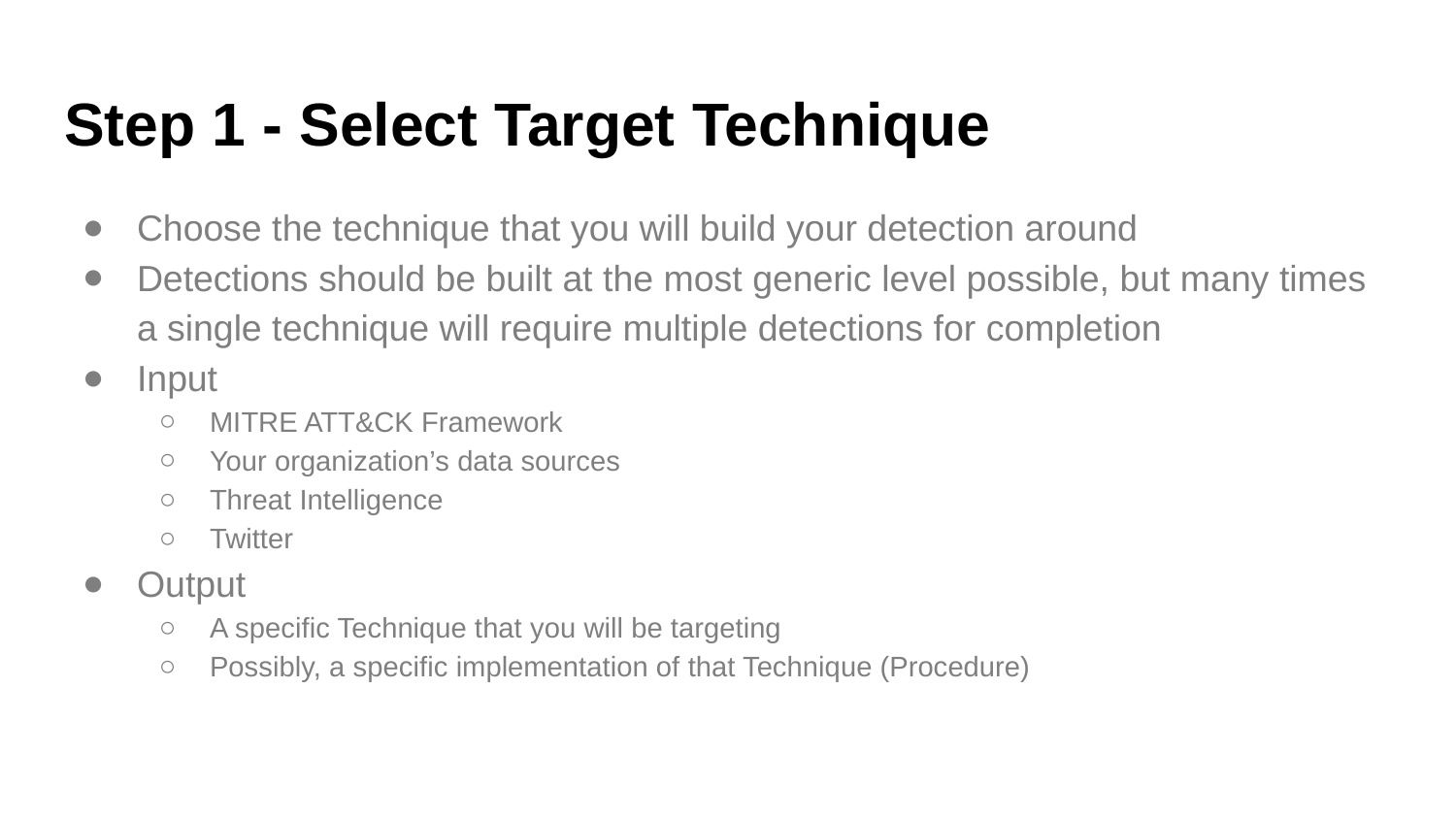

# Step 1 - Select Target Technique
Choose the technique that you will build your detection around
Detections should be built at the most generic level possible, but many times a single technique will require multiple detections for completion
Input
MITRE ATT&CK Framework
Your organization’s data sources
Threat Intelligence
Twitter
Output
A specific Technique that you will be targeting
Possibly, a specific implementation of that Technique (Procedure)